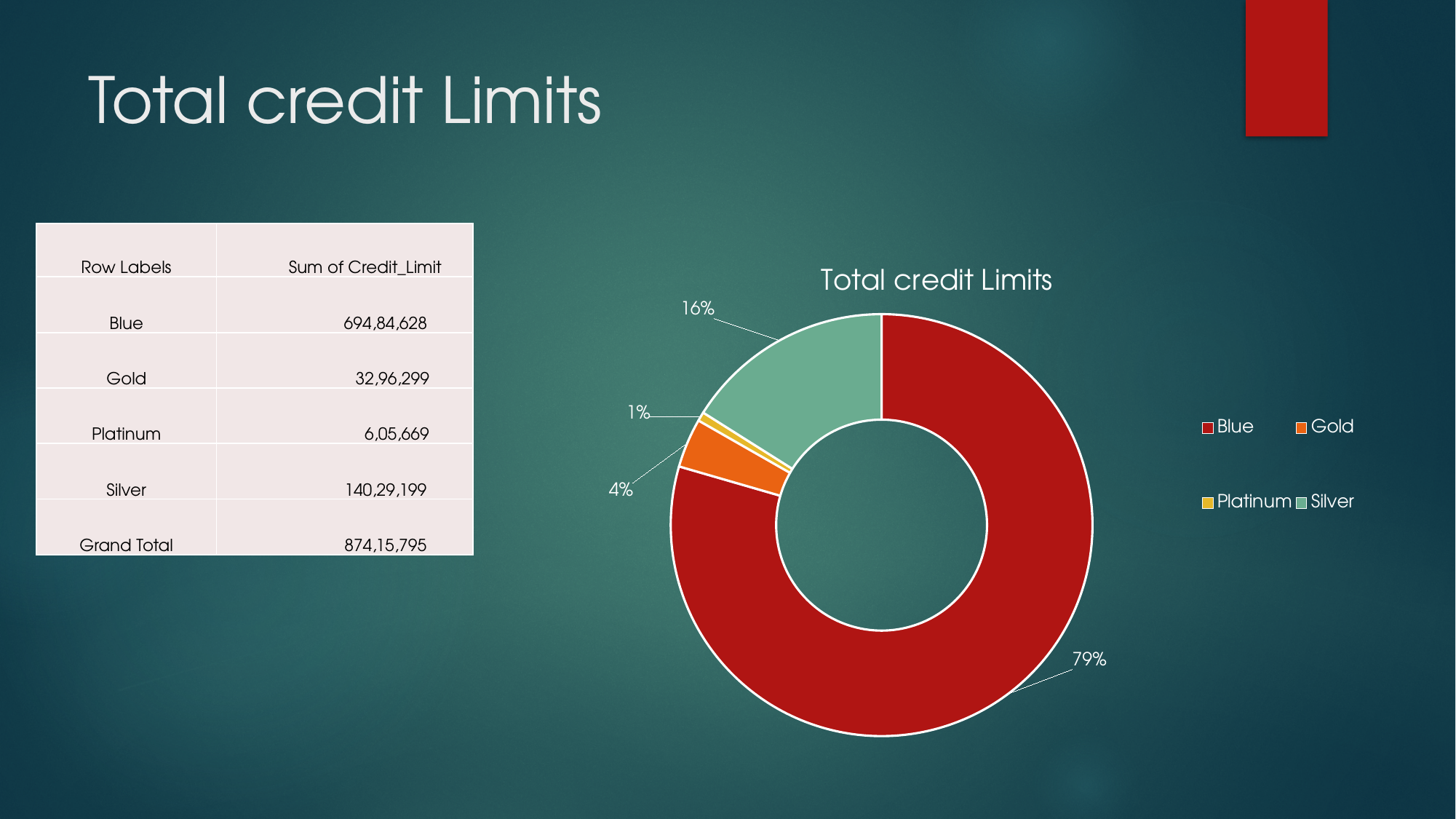

# Total credit Limits
| Row Labels | Sum of Credit\_Limit |
| --- | --- |
| Blue | 694,84,628 |
| Gold | 32,96,299 |
| Platinum | 6,05,669 |
| Silver | 140,29,199 |
| Grand Total | 874,15,795 |

### Chart: Total credit Limits

| Category | Total |
|---|---|
| Blue | 69484628.1 |
| Gold | 3296299.0 |
| Platinum | 605669.0 |
| Silver | 14029199.0 |